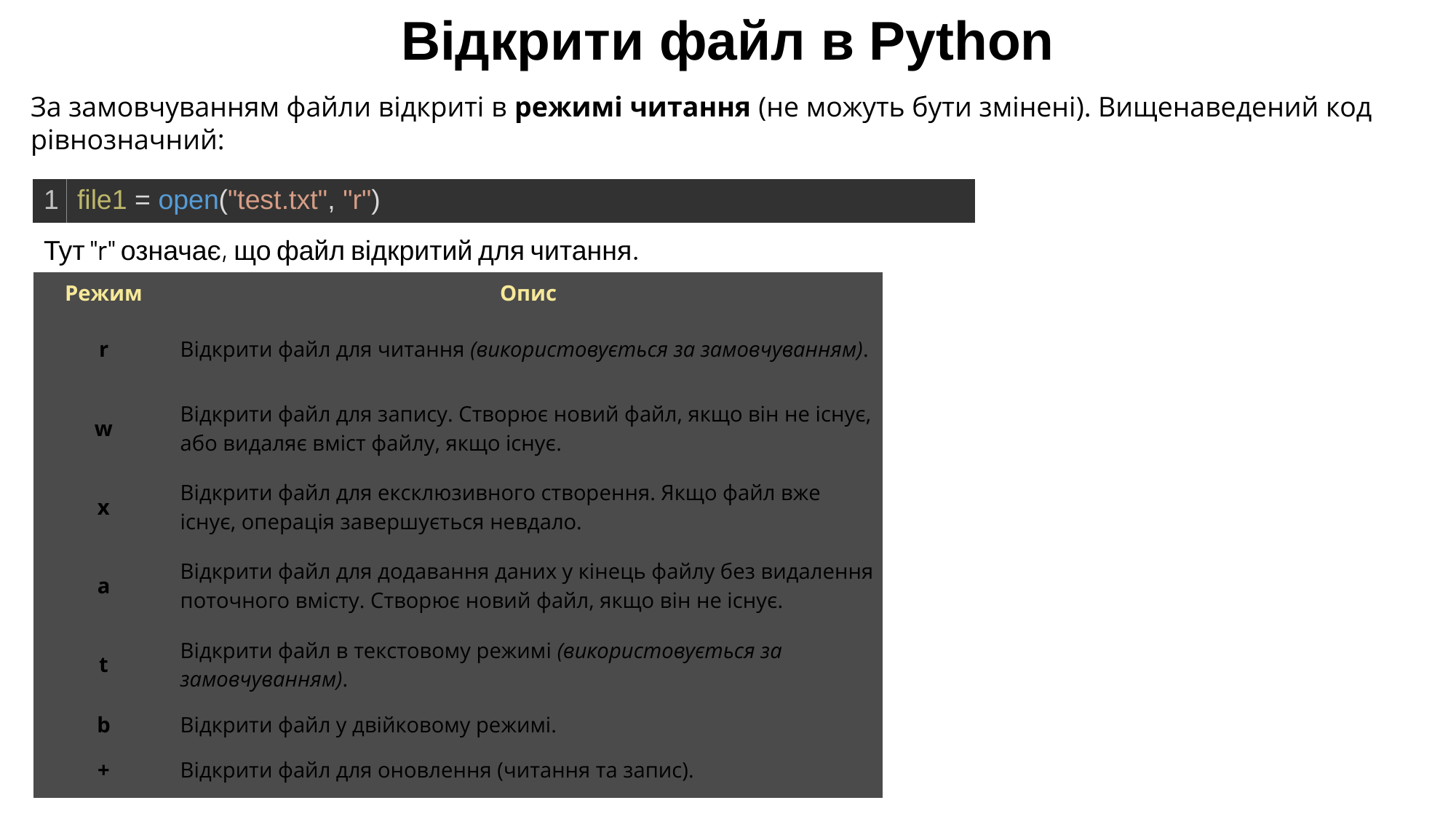

Відкрити файл в Python
За замовчуванням файли відкриті в режимі читання (не можуть бути змінені). Вищенаведений код рівнозначний:

| 1 | file1 = open("test.txt", "r") |
| --- | --- |
Тут "r" означає, що файл відкритий для читання.
| Режим | Опис |
| --- | --- |
| r | Відкрити файл для читання (використовується за замовчуванням). |
| w | Відкрити файл для запису. Створює новий файл, якщо він не існує, або видаляє вміст файлу, якщо існує. |
| x | Відкрити файл для ексклюзивного створення. Якщо файл вже існує, операція завершується невдало. |
| a | Відкрити файл для додавання даних у кінець файлу без видалення поточного вмісту. Створює новий файл, якщо він не існує. |
| t | Відкрити файл в текстовому режимі (використовується за замовчуванням). |
| b | Відкрити файл у двійковому режимі. |
| + | Відкрити файл для оновлення (читання та запис). |